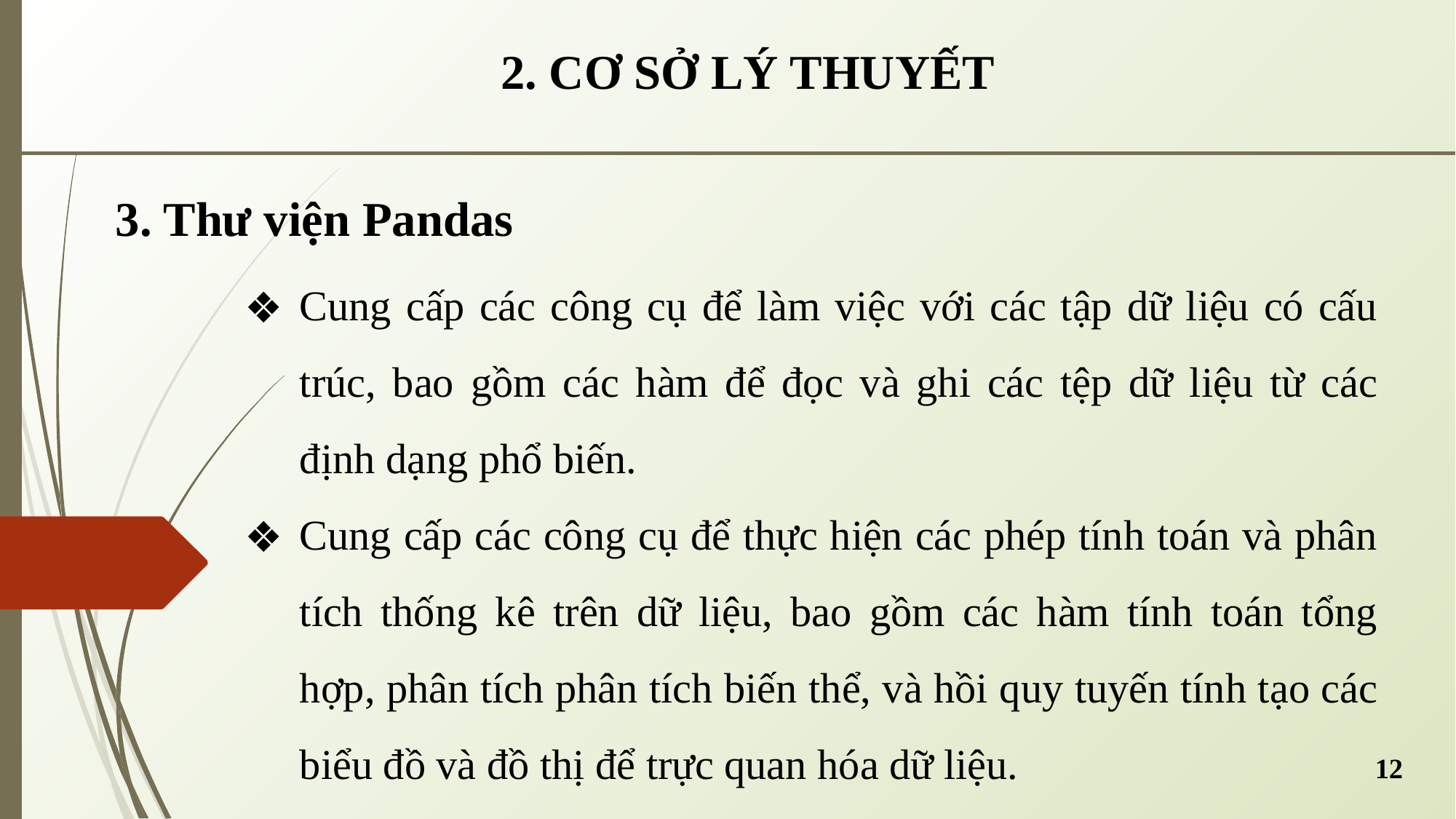

2. CƠ SỞ LÝ THUYẾT
3. Thư viện Pandas
Cung cấp các công cụ để làm việc với các tập dữ liệu có cấu trúc, bao gồm các hàm để đọc và ghi các tệp dữ liệu từ các định dạng phổ biến.
Cung cấp các công cụ để thực hiện các phép tính toán và phân tích thống kê trên dữ liệu, bao gồm các hàm tính toán tổng hợp, phân tích phân tích biến thể, và hồi quy tuyến tính tạo các biểu đồ và đồ thị để trực quan hóa dữ liệu.
12